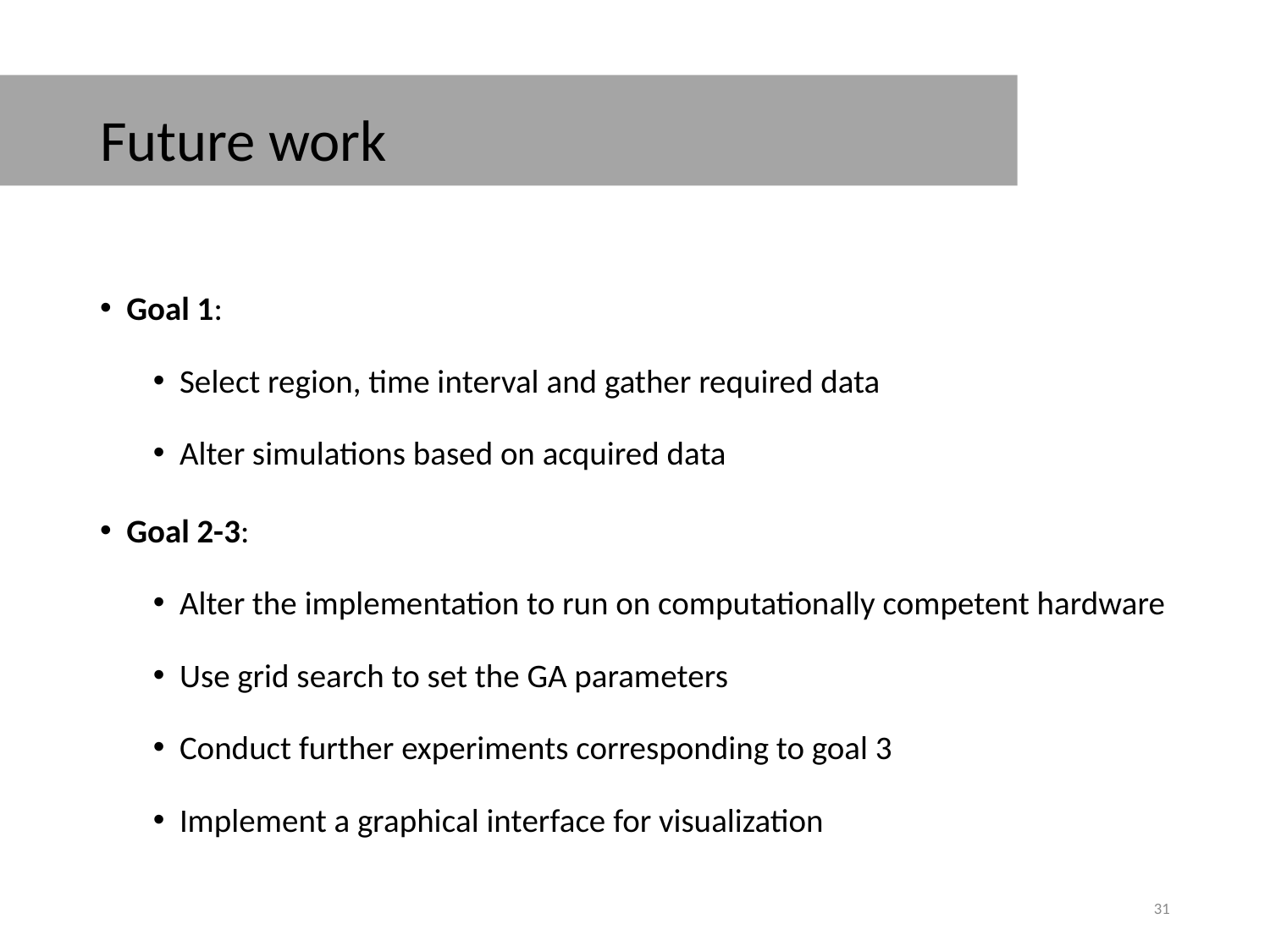

# Future work

Goal 1:
Select region, time interval and gather required data
Alter simulations based on acquired data
Goal 2-3:
Alter the implementation to run on computationally competent hardware
Use grid search to set the GA parameters
Conduct further experiments corresponding to goal 3
Implement a graphical interface for visualization

31